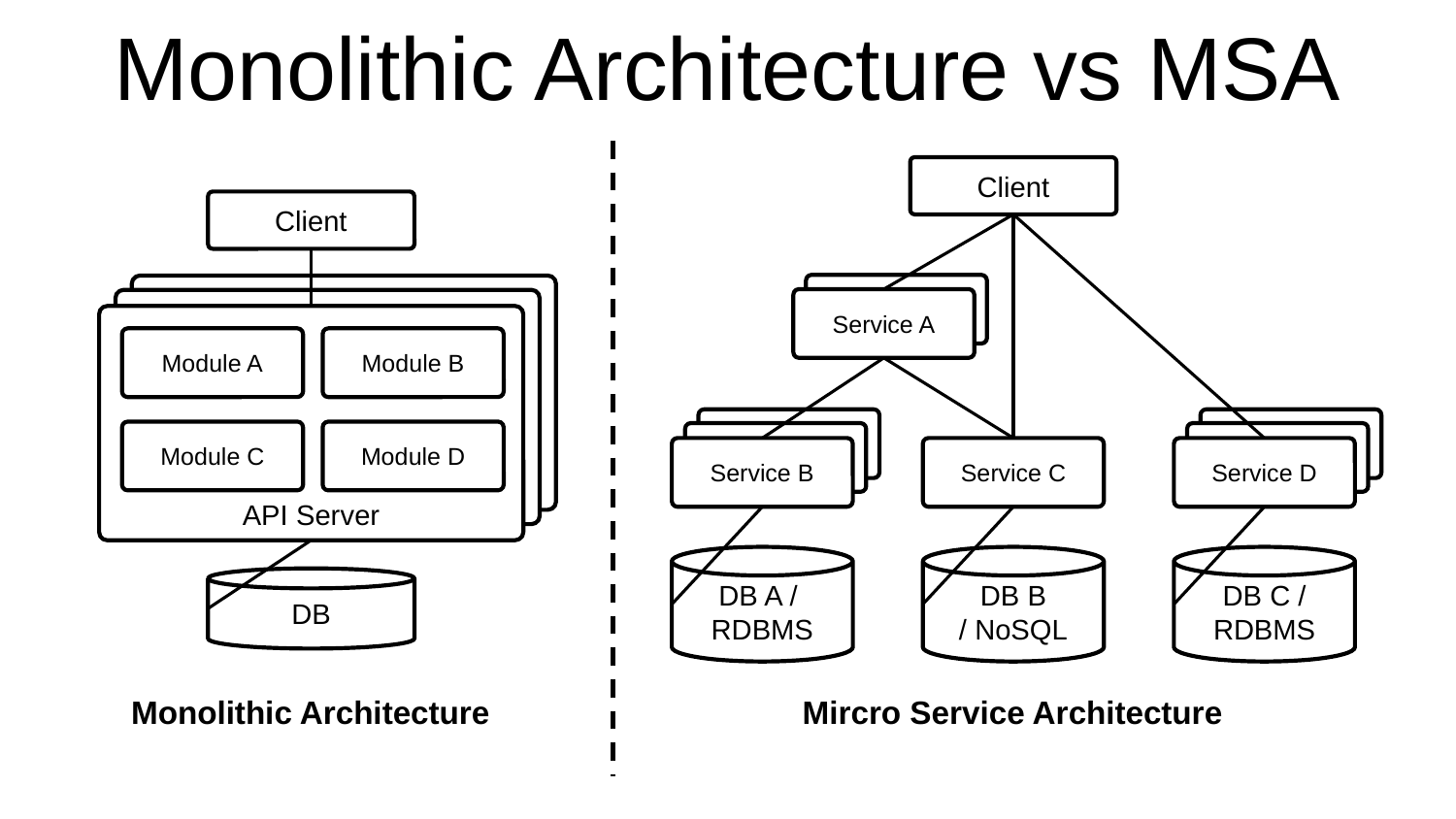

# Monolithic Architecture vs MSA
Client
Client
Service A
API Server
Service A
API Server
Module A
Module B
API Server
Module A
Module B
Module A
Module B
Module C
Module D
Service B
Service B
Module C
Module D
Module C
Module D
Service B
Service B
Service B
Service C
Service D
DB A /
RDBMS
DB B
/ NoSQL
DB C /
RDBMS
DB
Monolithic Architecture
Mircro Service Architecture